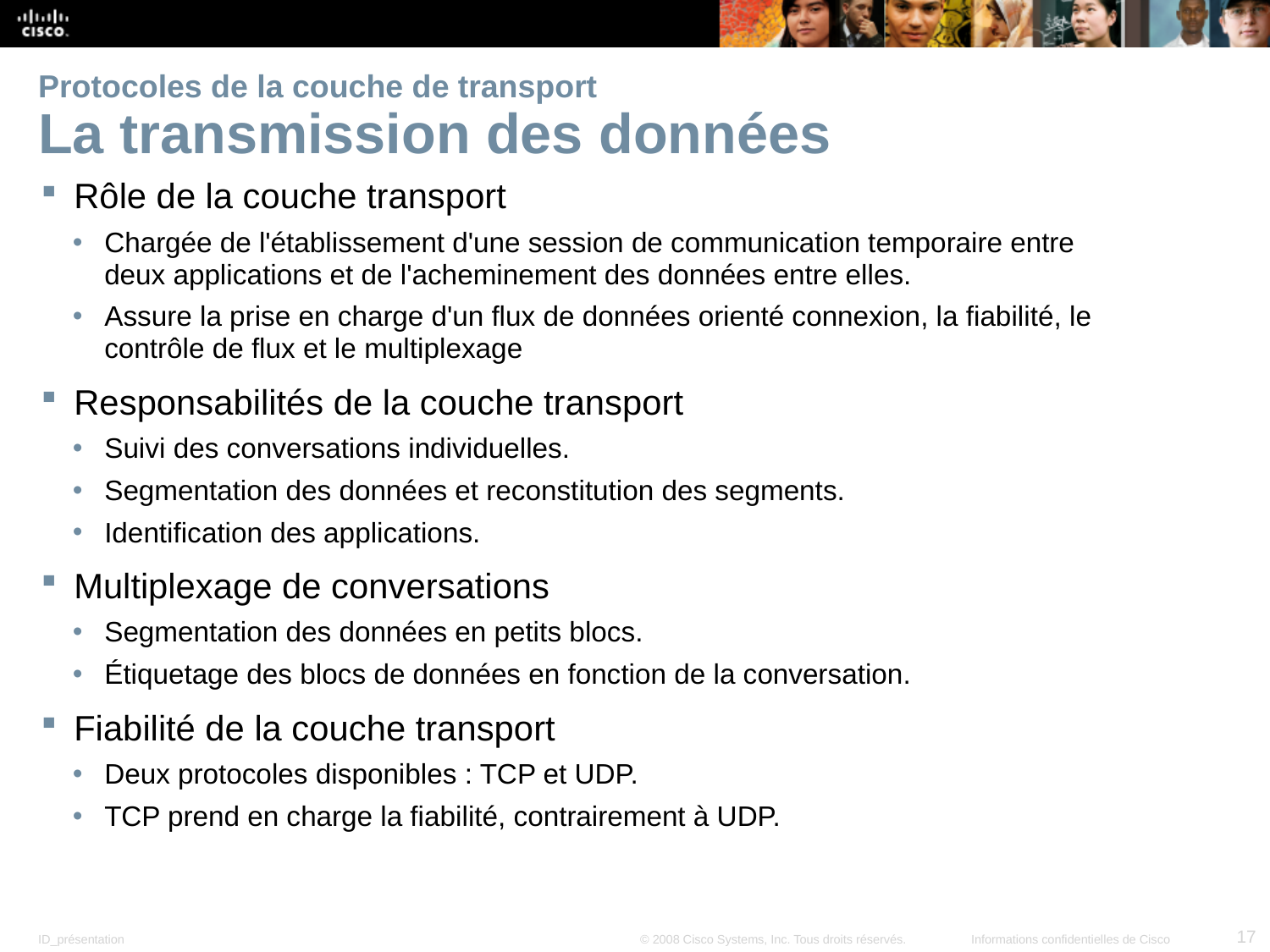

# Protocoles de la couche de transport La transmission des données
Rôle de la couche transport
Chargée de l'établissement d'une session de communication temporaire entre deux applications et de l'acheminement des données entre elles.
Assure la prise en charge d'un flux de données orienté connexion, la fiabilité, le contrôle de flux et le multiplexage
Responsabilités de la couche transport
Suivi des conversations individuelles.
Segmentation des données et reconstitution des segments.
Identification des applications.
Multiplexage de conversations
Segmentation des données en petits blocs.
Étiquetage des blocs de données en fonction de la conversation.
Fiabilité de la couche transport
Deux protocoles disponibles : TCP et UDP.
TCP prend en charge la fiabilité, contrairement à UDP.